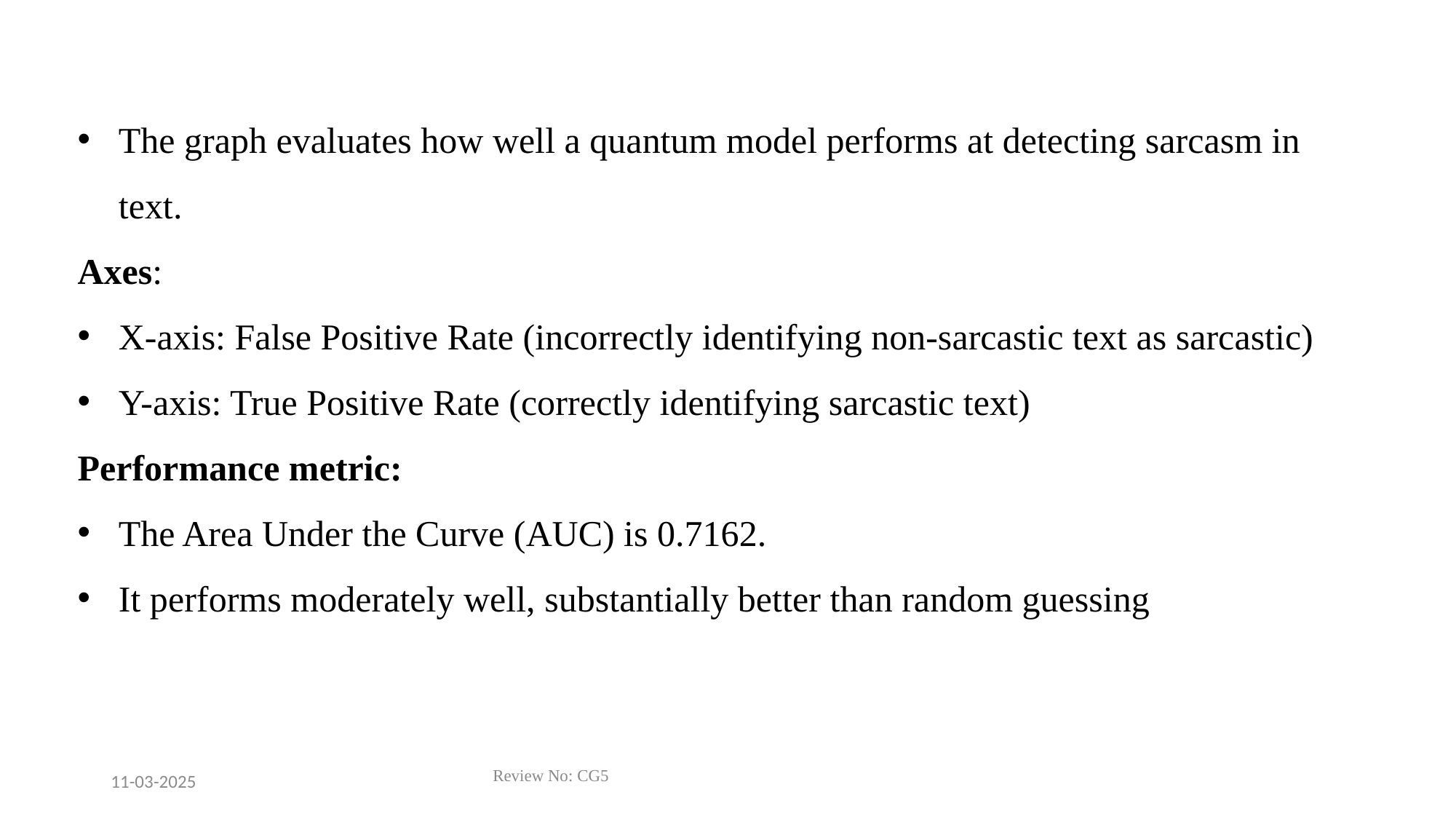

The graph evaluates how well a quantum model performs at detecting sarcasm in text.
Axes:
X-axis: False Positive Rate (incorrectly identifying non-sarcastic text as sarcastic)
Y-axis: True Positive Rate (correctly identifying sarcastic text)
Performance metric:
The Area Under the Curve (AUC) is 0.7162.
It performs moderately well, substantially better than random guessing

11-03-2025
Review No: CG5
26